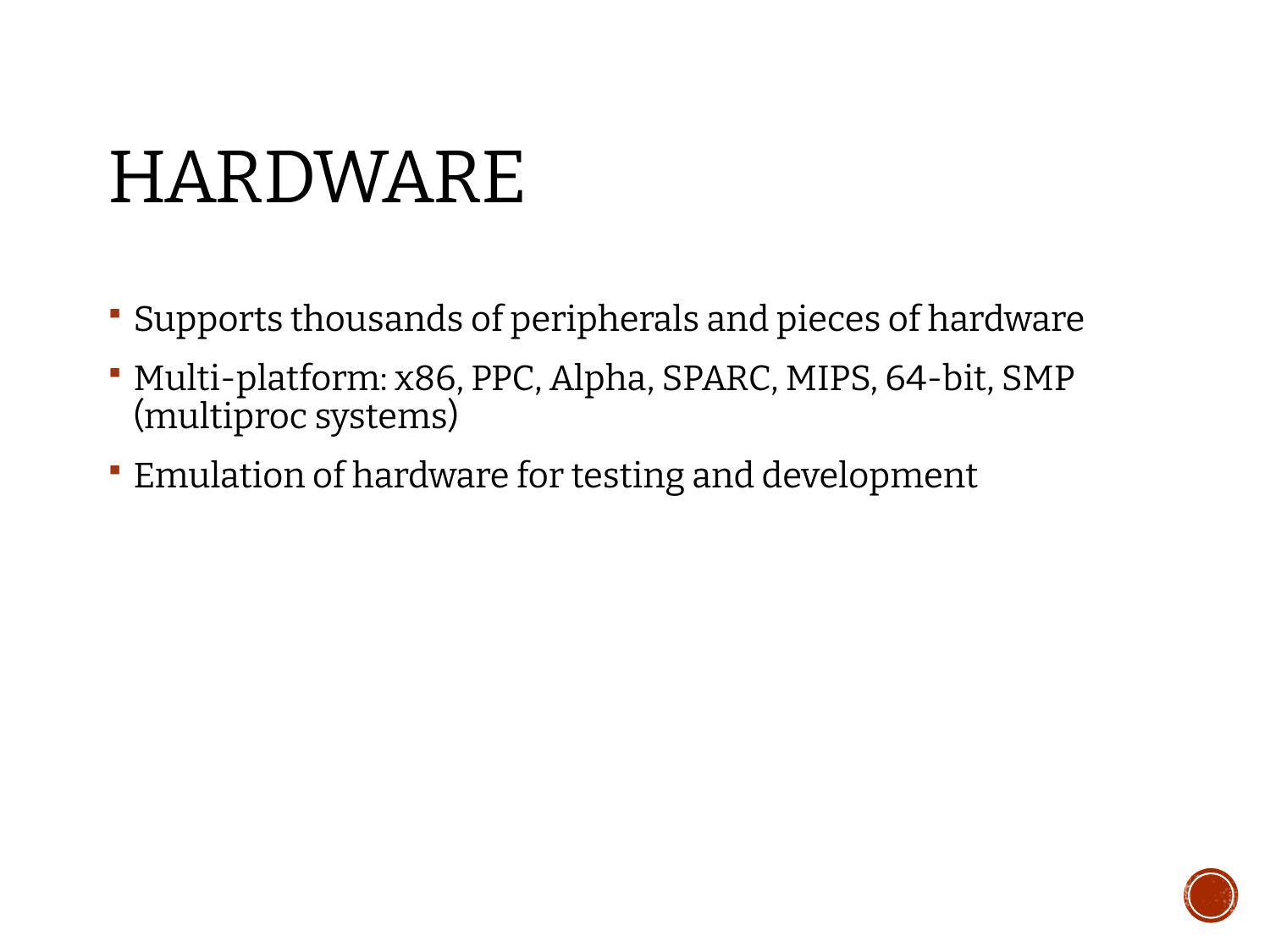

# Hardware
Supports thousands of peripherals and pieces of hardware
Multi-platform: x86, PPC, Alpha, SPARC, MIPS, 64-bit, SMP (multiproc systems)
Emulation of hardware for testing and development